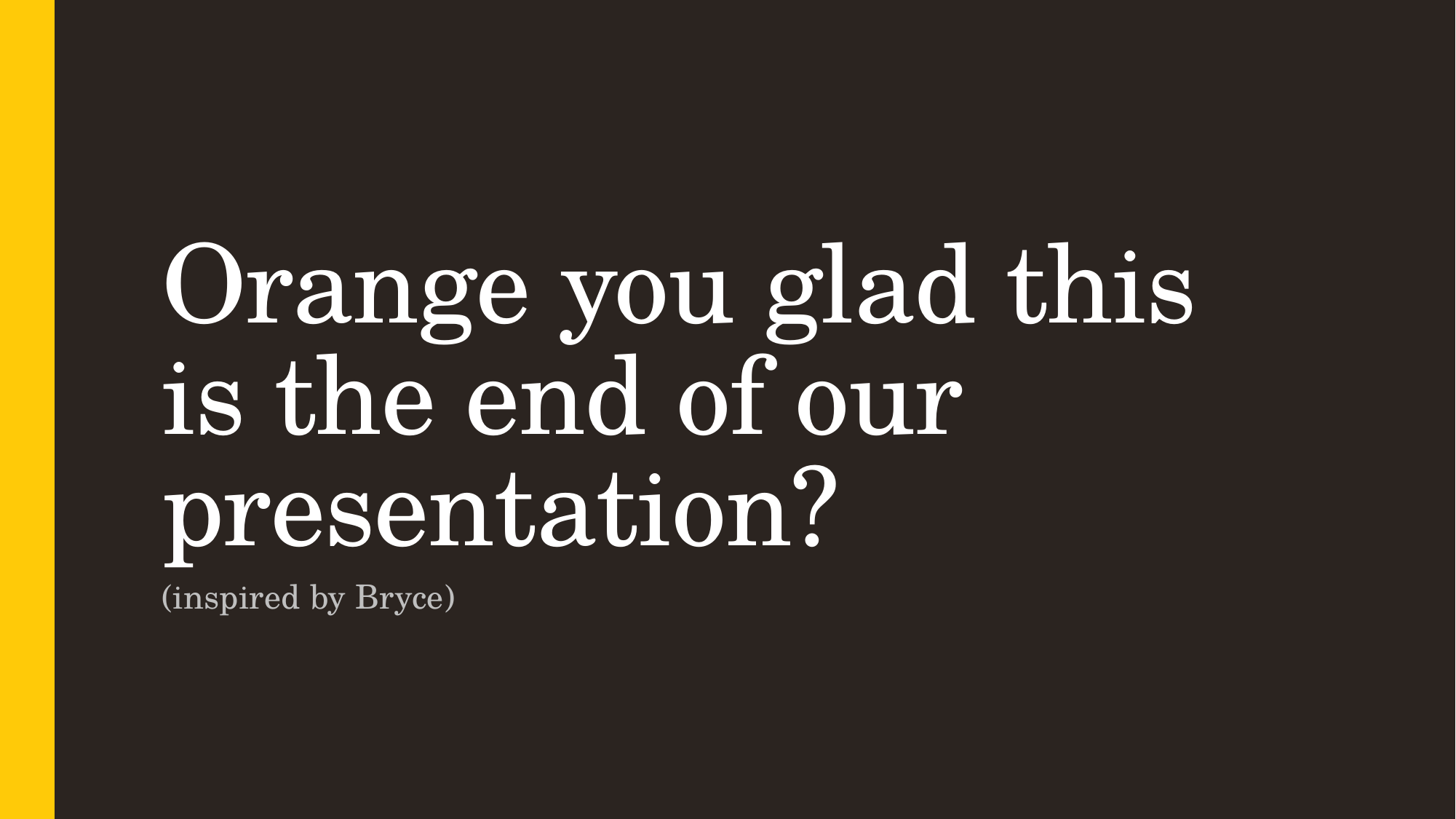

# Orange you glad this is the end of our presentation?
(inspired by Bryce)